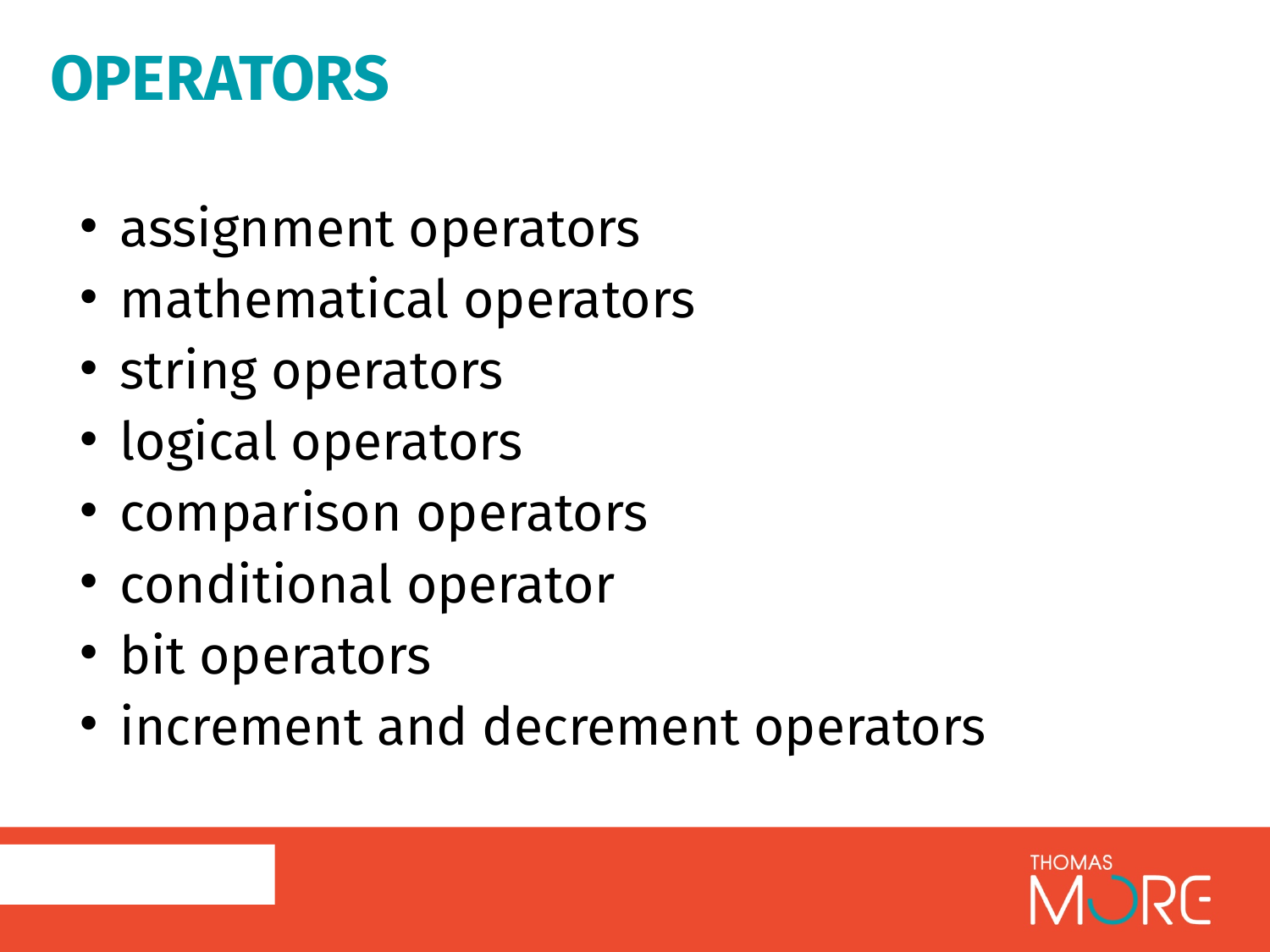

Operators
assignment operators
mathematical operators
string operators
logical operators
comparison operators
conditional operator
bit operators
increment and decrement operators